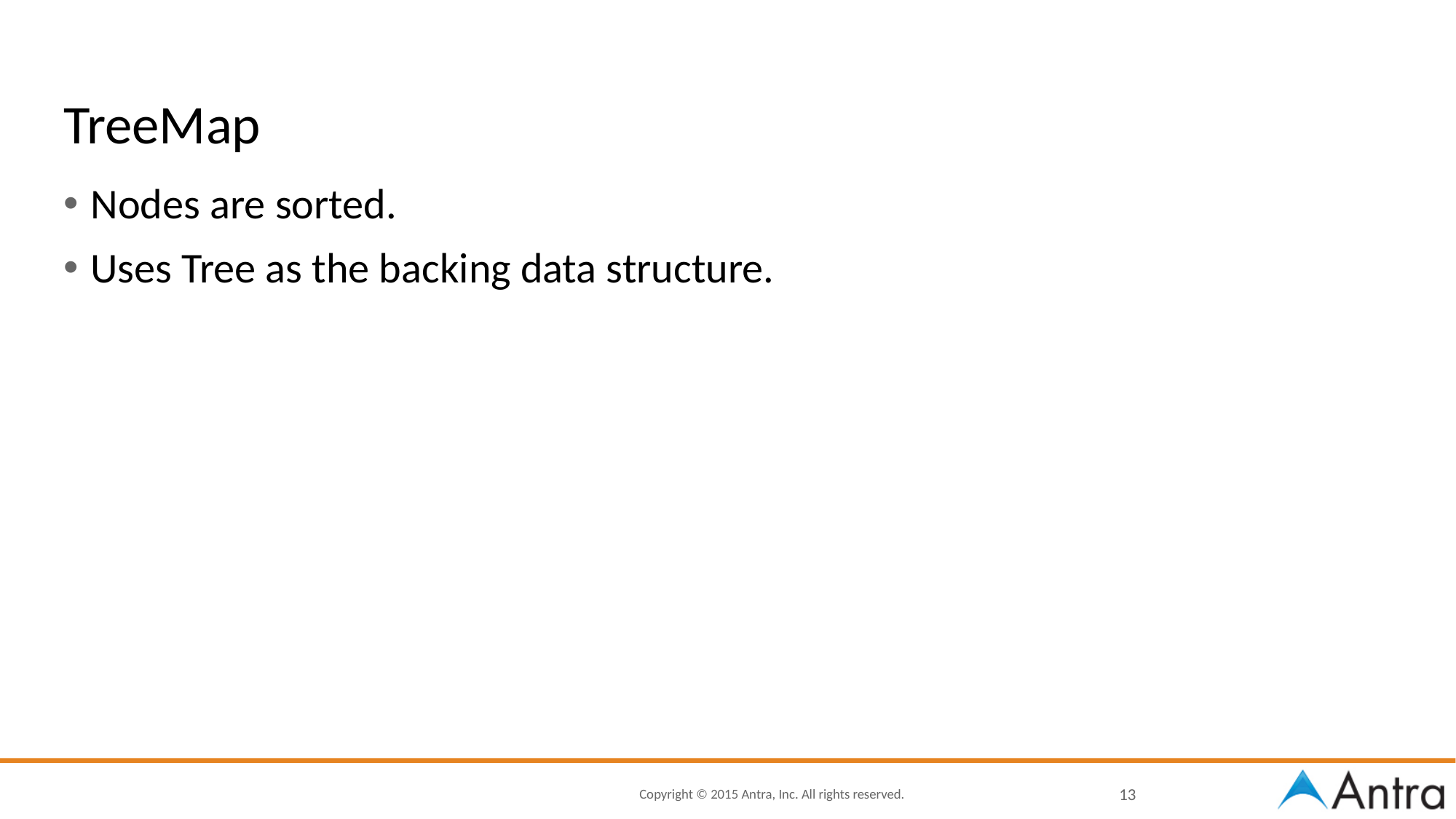

# TreeMap
Nodes are sorted.
Uses Tree as the backing data structure.
13